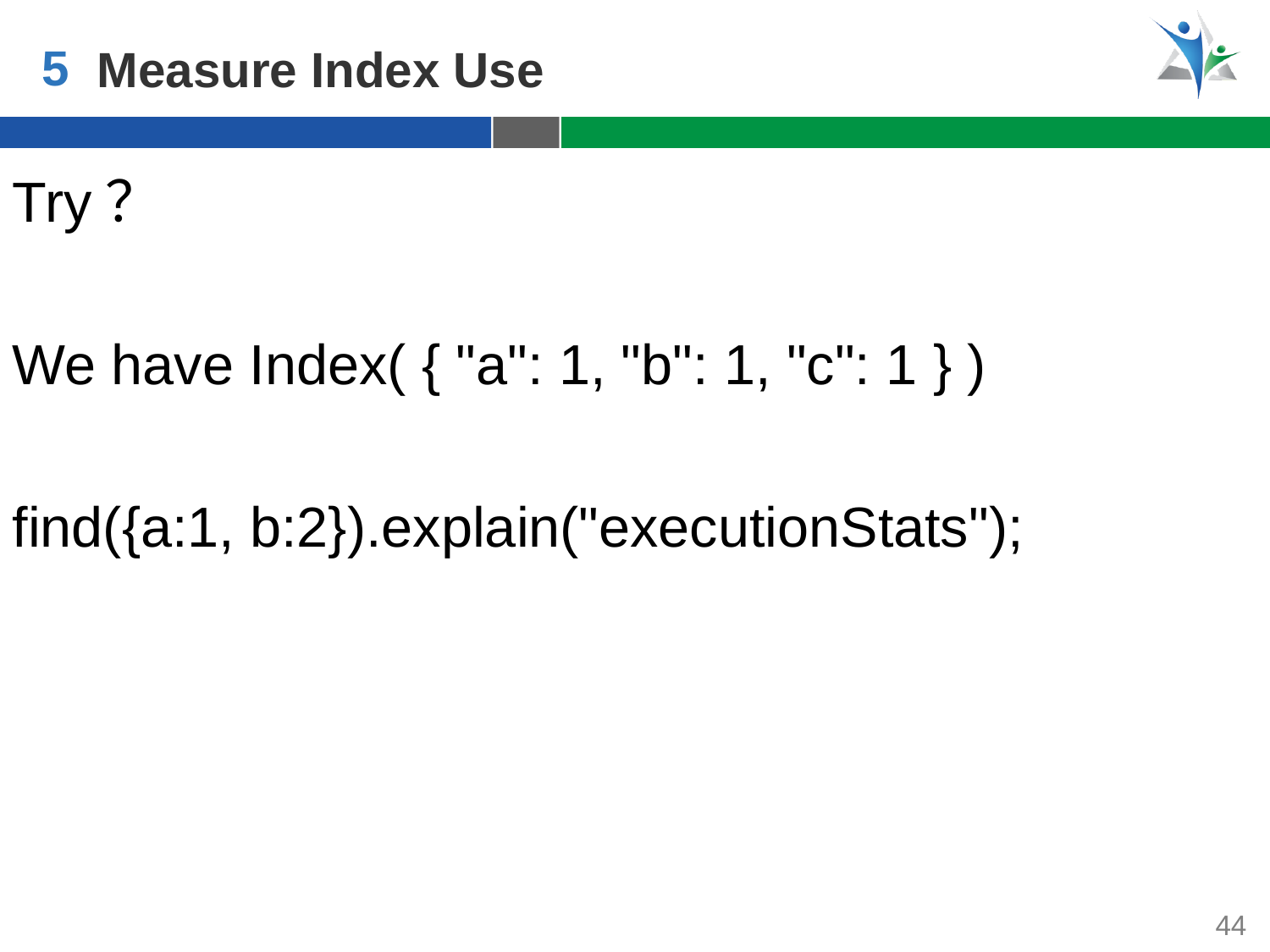

5
Measure Index Use
Try？

We have Index( { "a": 1, "b": 1, "c": 1 } )

find({a:1, b:2}).explain("executionStats");